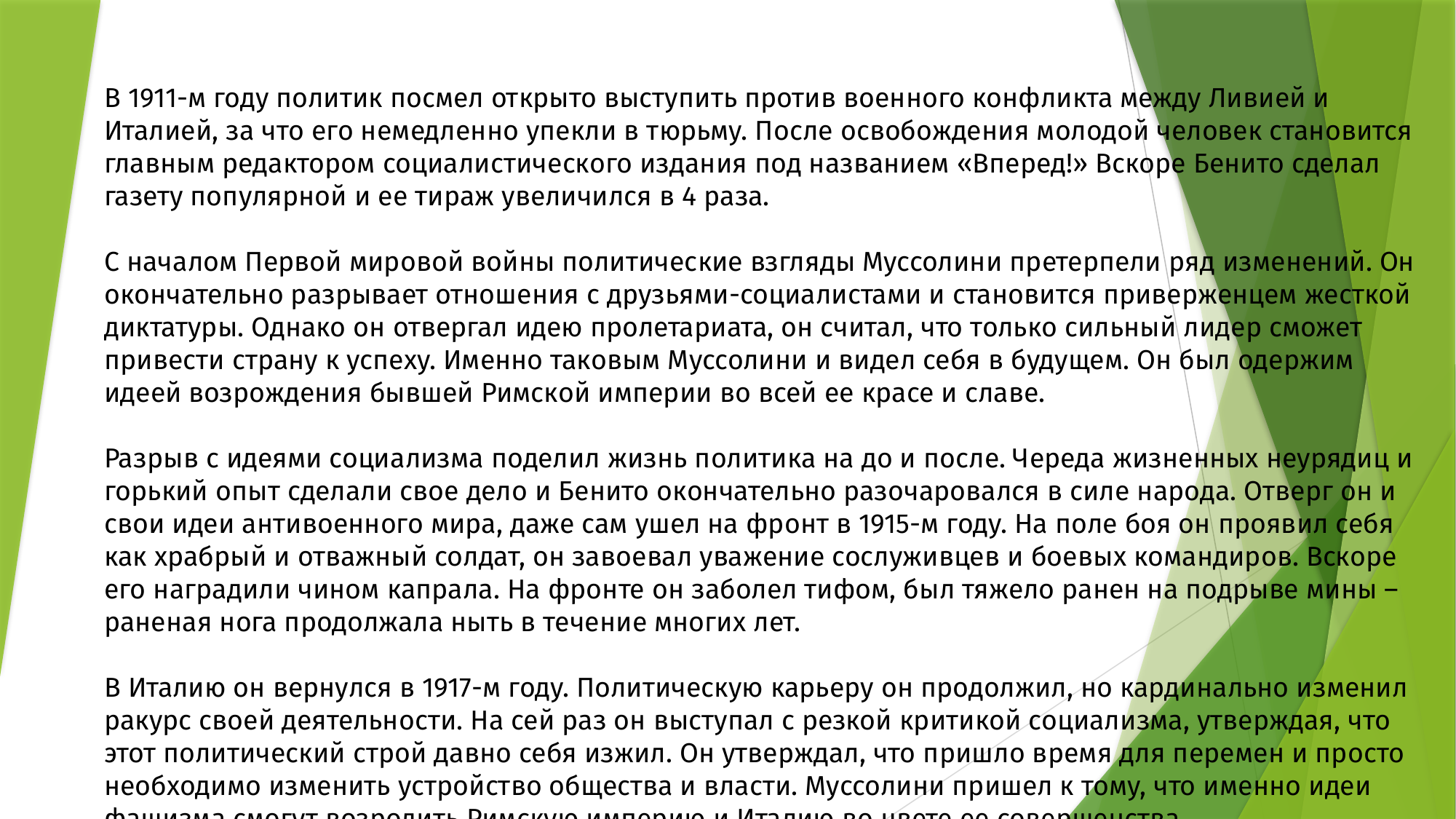

В 1911-м году политик посмел открыто выступить против военного конфликта между Ливией и Италией, за что его немедленно упекли в тюрьму. После освобождения молодой человек становится главным редактором социалистического издания под названием «Вперед!» Вскоре Бенито сделал газету популярной и ее тираж увеличился в 4 раза.

С началом Первой мировой войны политические взгляды Муссолини претерпели ряд изменений. Он окончательно разрывает отношения с друзьями-социалистами и становится приверженцем жесткой диктатуры. Однако он отвергал идею пролетариата, он считал, что только сильный лидер сможет привести страну к успеху. Именно таковым Муссолини и видел себя в будущем. Он был одержим идеей возрождения бывшей Римской империи во всей ее красе и славе.

Разрыв с идеями социализма поделил жизнь политика на до и после. Череда жизненных неурядиц и горький опыт сделали свое дело и Бенито окончательно разочаровался в силе народа. Отверг он и свои идеи антивоенного мира, даже сам ушел на фронт в 1915-м году. На поле боя он проявил себя как храбрый и отважный солдат, он завоевал уважение сослуживцев и боевых командиров. Вскоре его наградили чином капрала. На фронте он заболел тифом, был тяжело ранен на подрыве мины – раненая нога продолжала ныть в течение многих лет.

В Италию он вернулся в 1917-м году. Политическую карьеру он продолжил, но кардинально изменил ракурс своей деятельности. На сей раз он выступал с резкой критикой социализма, утверждая, что этот политический строй давно себя изжил. Он утверждал, что пришло время для перемен и просто необходимо изменить устройство общества и власти. Муссолини пришел к тому, что именно идеи фашизма смогут возродить Римскую империю и Италию во цвете ее совершенства.